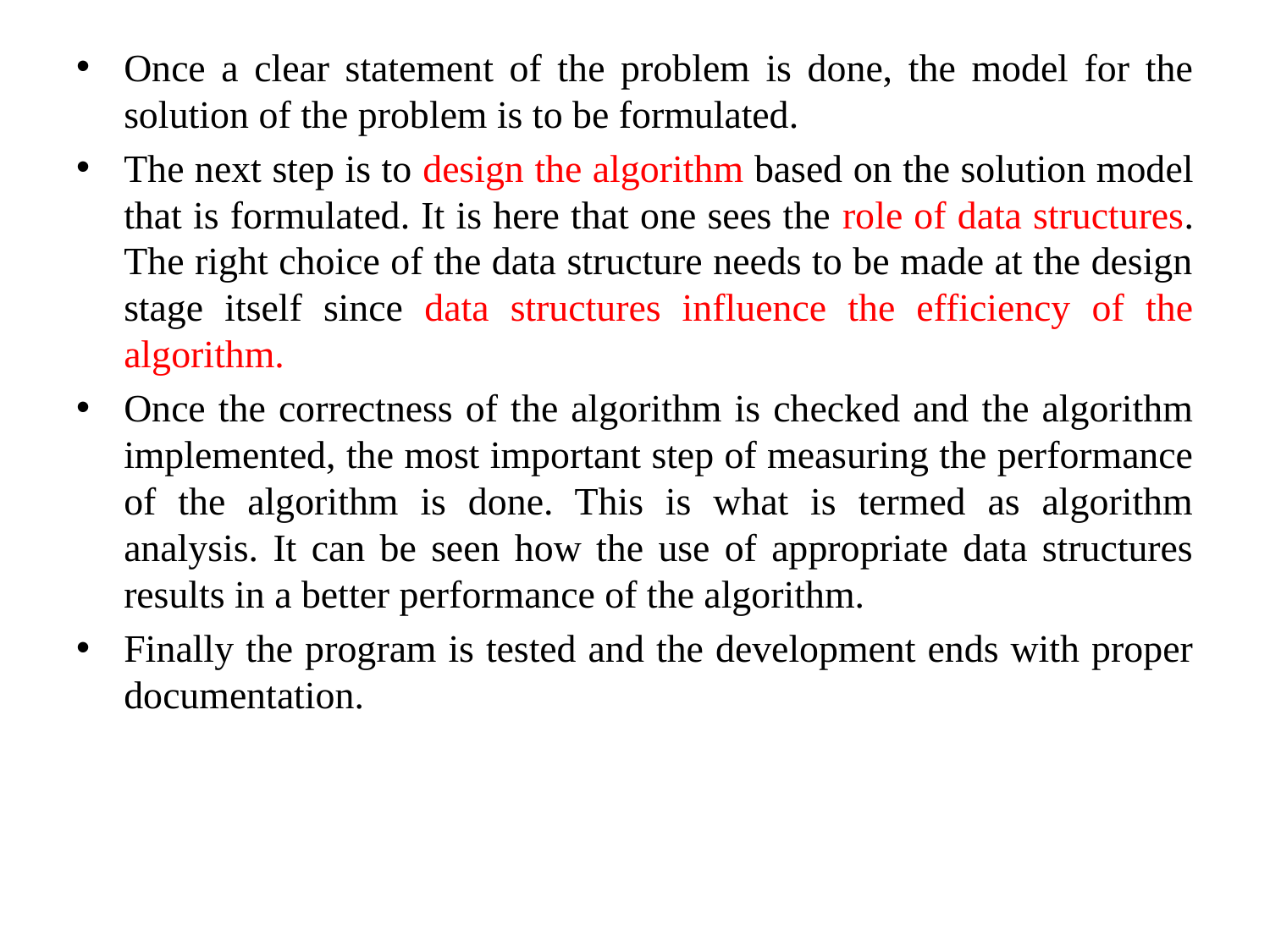

Once a clear statement of the problem is done, the model for the solution of the problem is to be formulated.
The next step is to design the algorithm based on the solution model that is formulated. It is here that one sees the role of data structures. The right choice of the data structure needs to be made at the design stage itself since data structures influence the efficiency of the algorithm.
Once the correctness of the algorithm is checked and the algorithm implemented, the most important step of measuring the performance of the algorithm is done. This is what is termed as algorithm analysis. It can be seen how the use of appropriate data structures results in a better performance of the algorithm.
Finally the program is tested and the development ends with proper documentation.